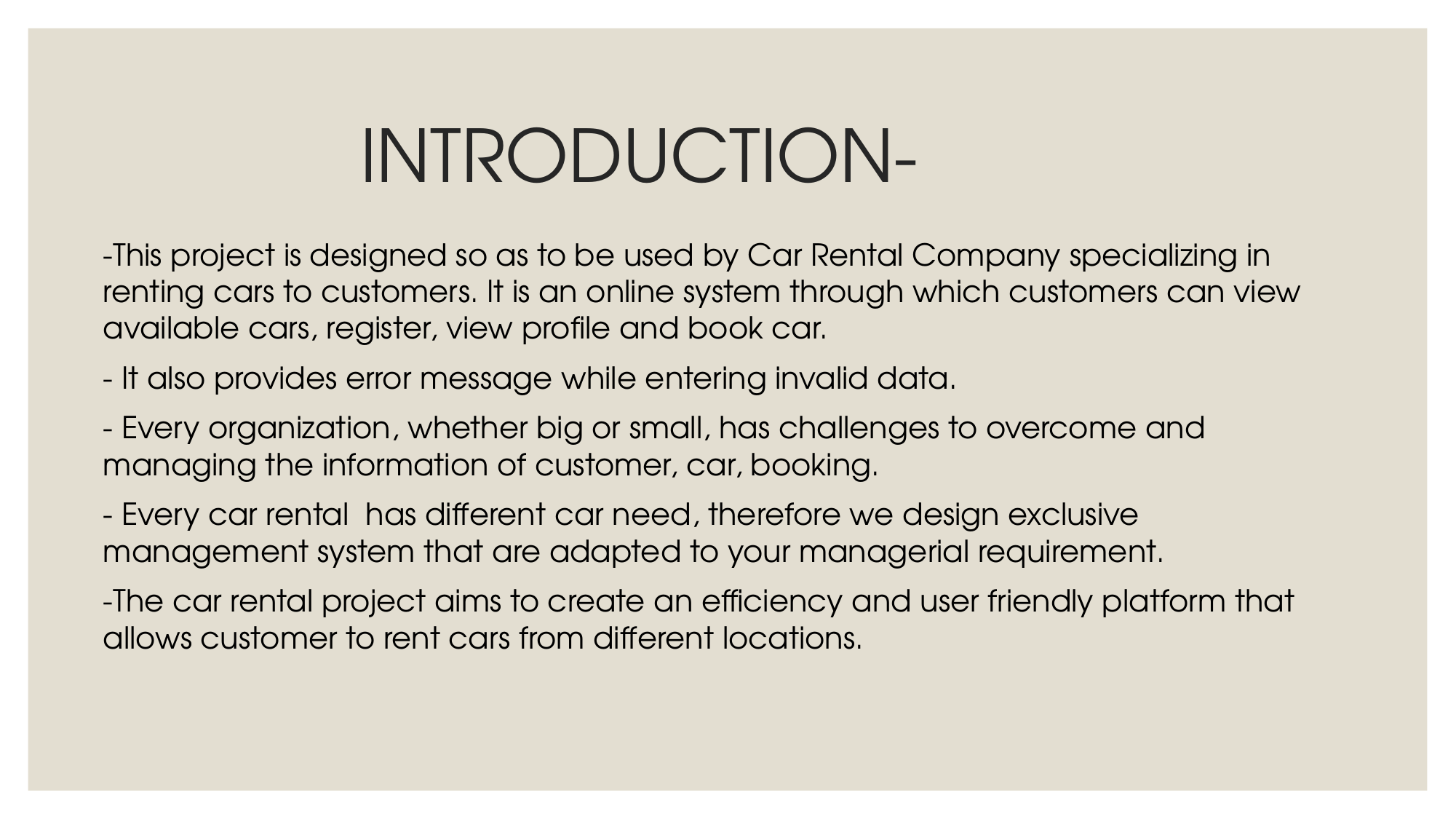

# INTRODUCTION-
-This project is designed so as to be used by Car Rental Company specializing in renting cars to customers. It is an online system through which customers can view available cars, register, view profile and book car.
- It also provides error message while entering invalid data.
- Every organization, whether big or small, has challenges to overcome and managing the information of customer, car, booking.
- Every car rental  has different car need, therefore we design exclusive management system that are adapted to your managerial requirement.
-The car rental project aims to create an efficiency and user friendly platform that allows customer to rent cars from different locations.